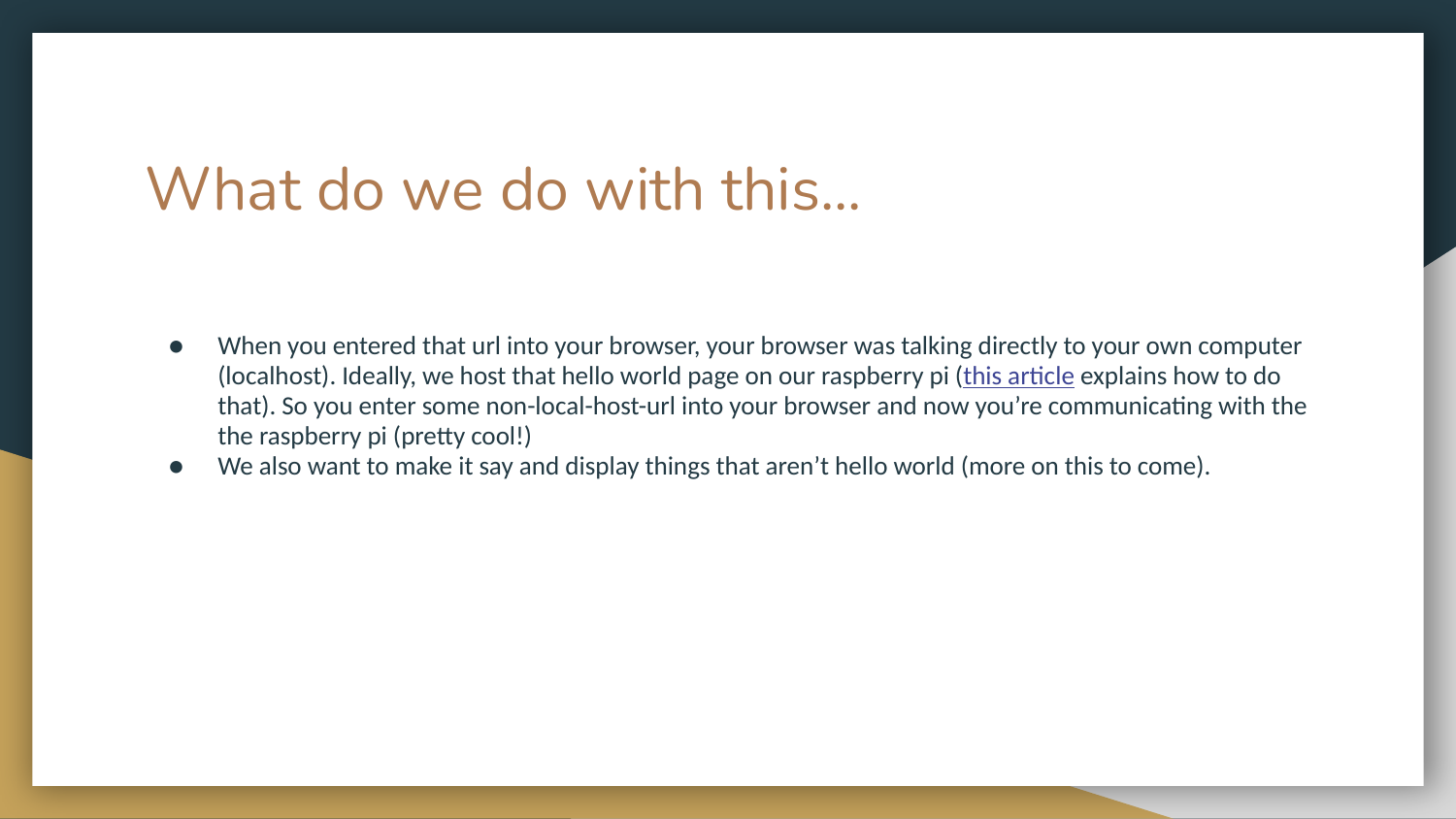

# What do we do with this...
When you entered that url into your browser, your browser was talking directly to your own computer (localhost). Ideally, we host that hello world page on our raspberry pi (this article explains how to do that). So you enter some non-local-host-url into your browser and now you’re communicating with the the raspberry pi (pretty cool!)
We also want to make it say and display things that aren’t hello world (more on this to come).